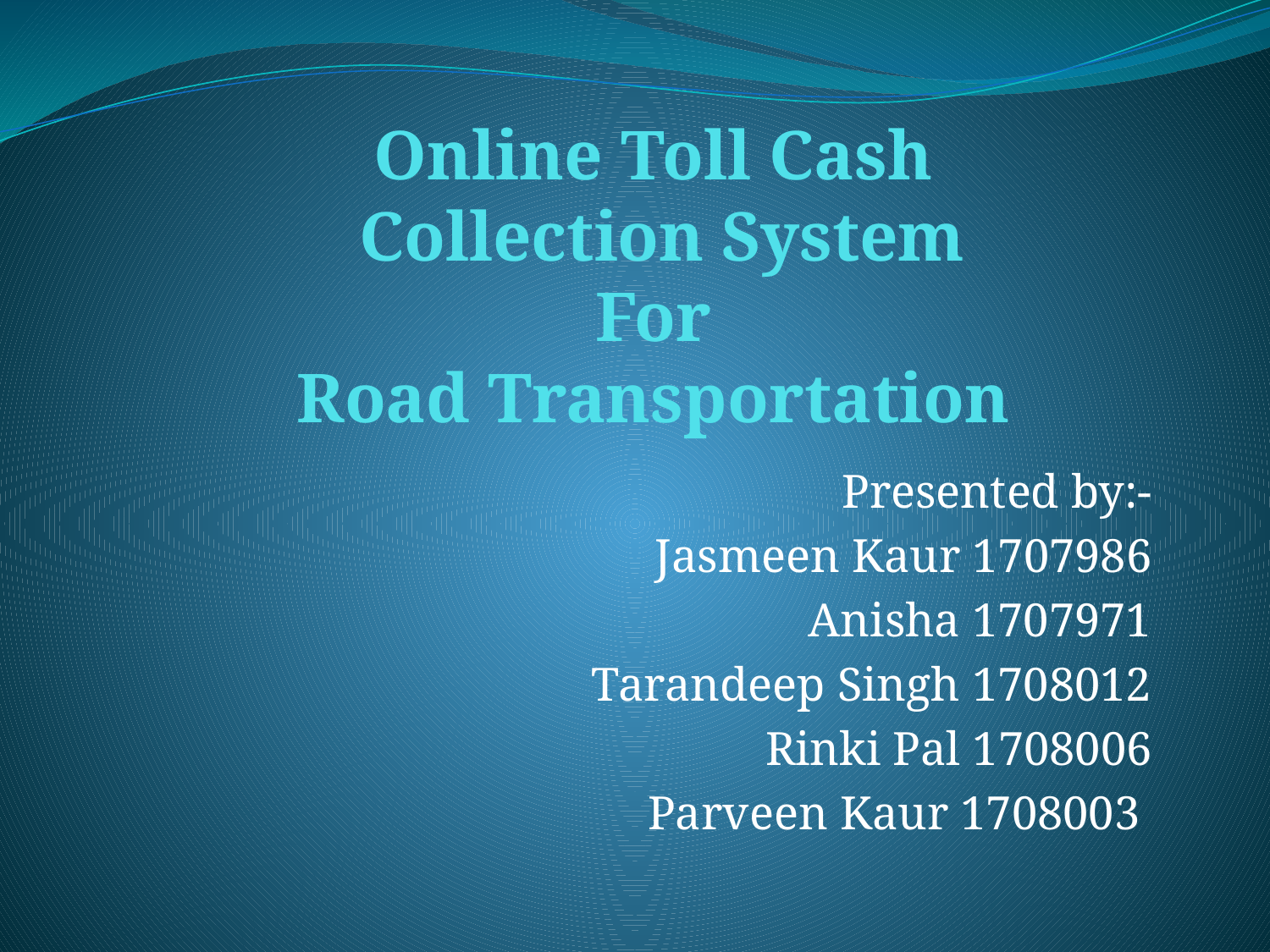

# Online Toll Cash Collection System For Road Transportation
Presented by:-
Jasmeen Kaur 1707986
Anisha 1707971
Tarandeep Singh 1708012
Rinki Pal 1708006
Parveen Kaur 1708003